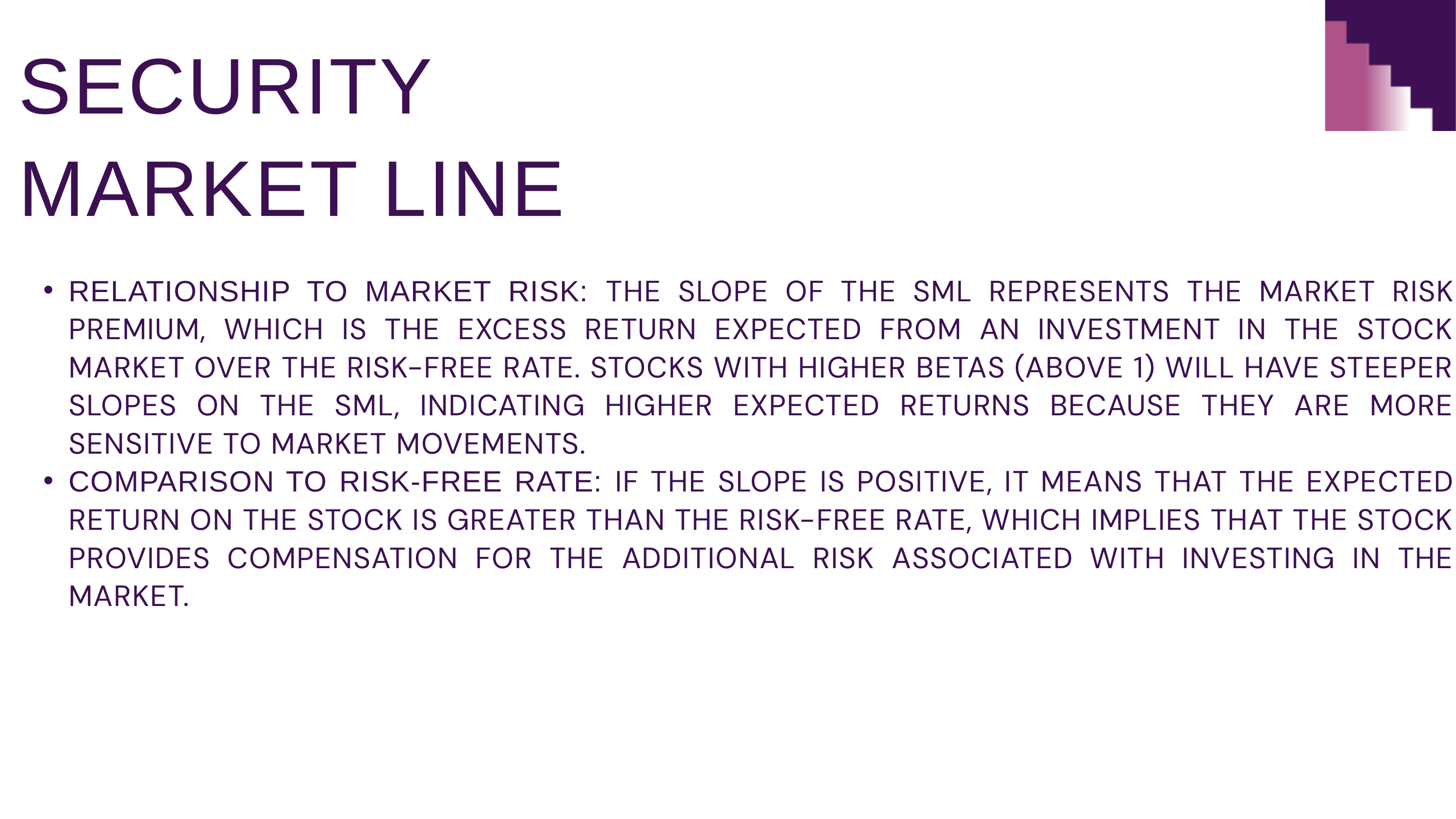

SECURITY MARKET LINE
RELATIONSHIP TO MARKET RISK: THE SLOPE OF THE SML REPRESENTS THE MARKET RISK PREMIUM, WHICH IS THE EXCESS RETURN EXPECTED FROM AN INVESTMENT IN THE STOCK MARKET OVER THE RISK-FREE RATE. STOCKS WITH HIGHER BETAS (ABOVE 1) WILL HAVE STEEPER SLOPES ON THE SML, INDICATING HIGHER EXPECTED RETURNS BECAUSE THEY ARE MORE SENSITIVE TO MARKET MOVEMENTS.
COMPARISON TO RISK-FREE RATE: IF THE SLOPE IS POSITIVE, IT MEANS THAT THE EXPECTED RETURN ON THE STOCK IS GREATER THAN THE RISK-FREE RATE, WHICH IMPLIES THAT THE STOCK PROVIDES COMPENSATION FOR THE ADDITIONAL RISK ASSOCIATED WITH INVESTING IN THE MARKET.